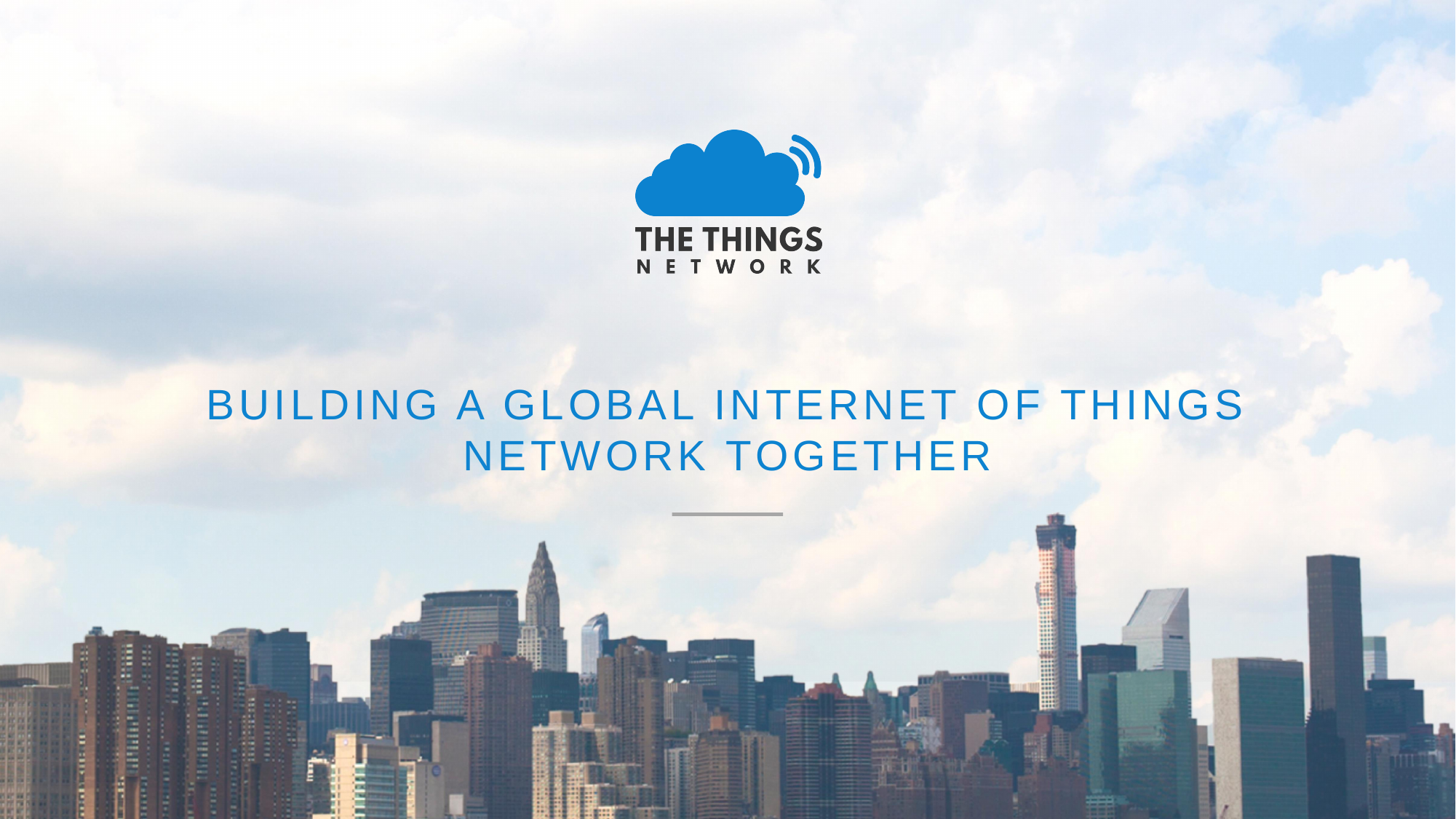

BUILDING A GLOBAL INTERNET OF THINGS NETWORK TOGETHER